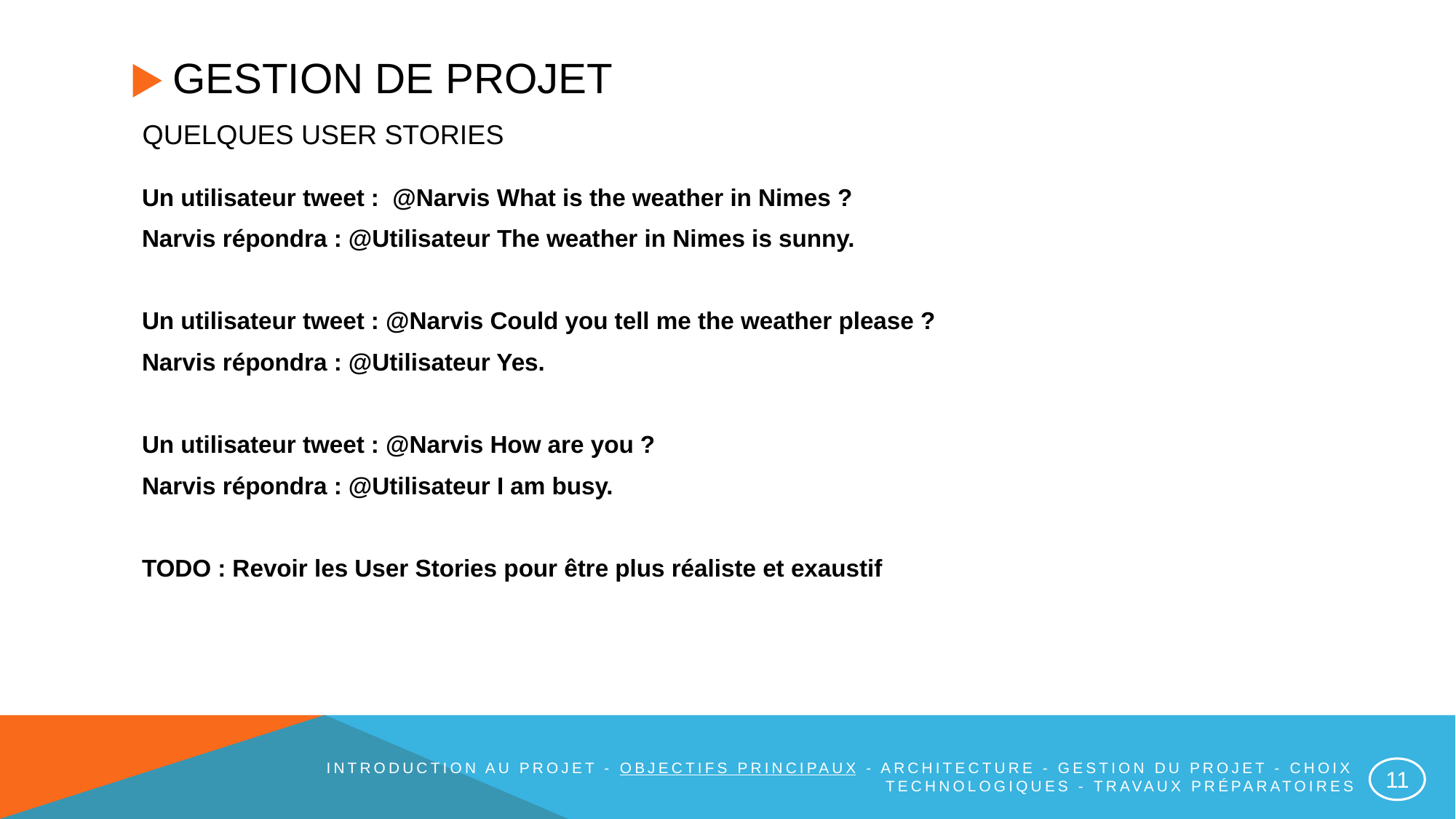

# Gestion de projet
Quelques user stories
Un utilisateur tweet :  @Narvis What is the weather in Nimes ?
Narvis répondra : @Utilisateur The weather in Nimes is sunny.

Un utilisateur tweet : @Narvis Could you tell me the weather please ?
Narvis répondra : @Utilisateur Yes.

Un utilisateur tweet : @Narvis How are you ?
Narvis répondra : @Utilisateur I am busy.

TODO : Revoir les User Stories pour être plus réaliste et exaustif
Introduction au projet - Objectifs principaux - Architecture - Gestion du projet - Choix technologiques - Travaux préparatoires